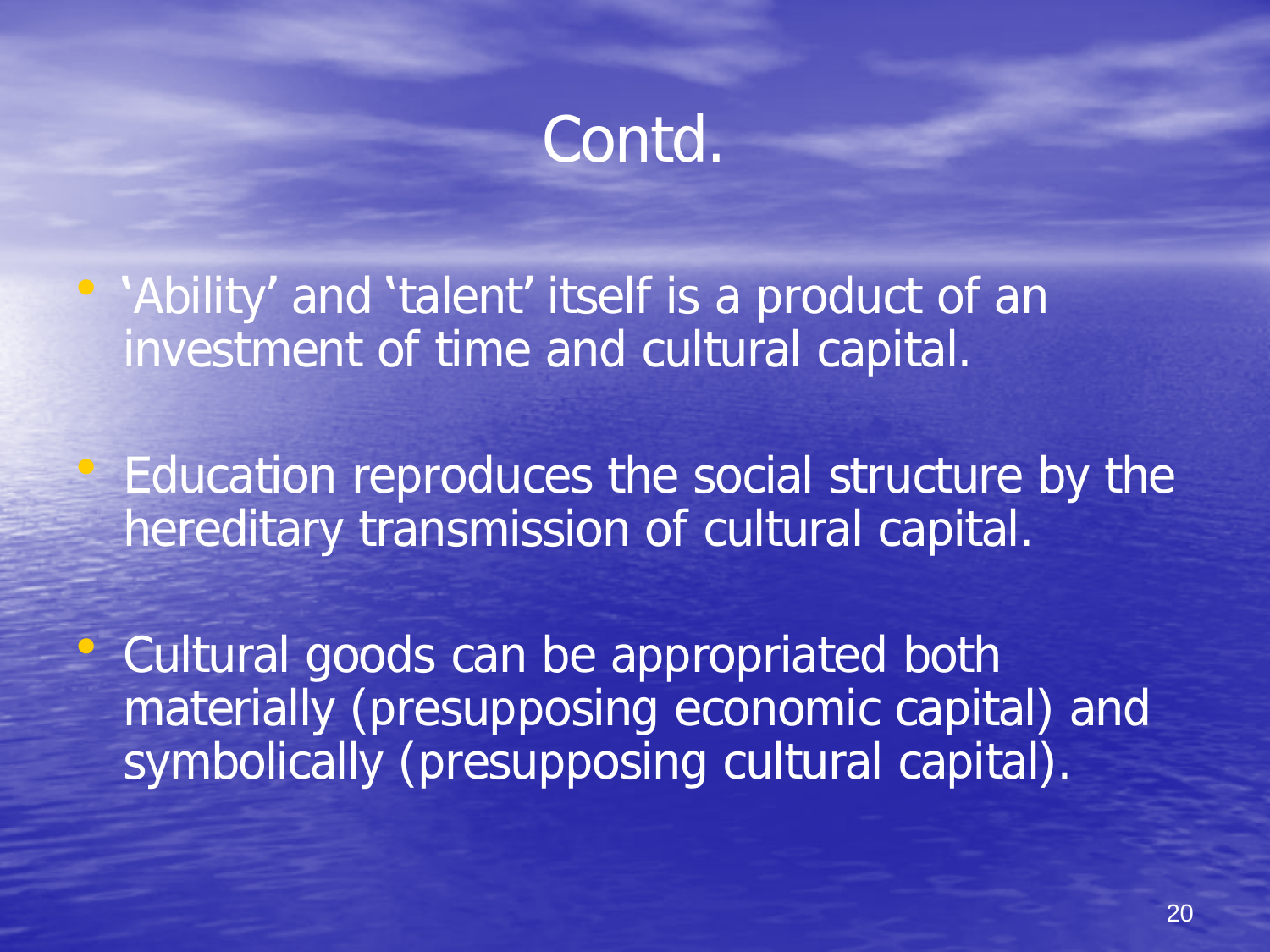

# Contd.
‘Ability’ and ‘talent’ itself is a product of an investment of time and cultural capital.

Education reproduces the social structure by the hereditary transmission of cultural capital.

Cultural goods can be appropriated both materially (presupposing economic capital) and symbolically (presupposing cultural capital).
20